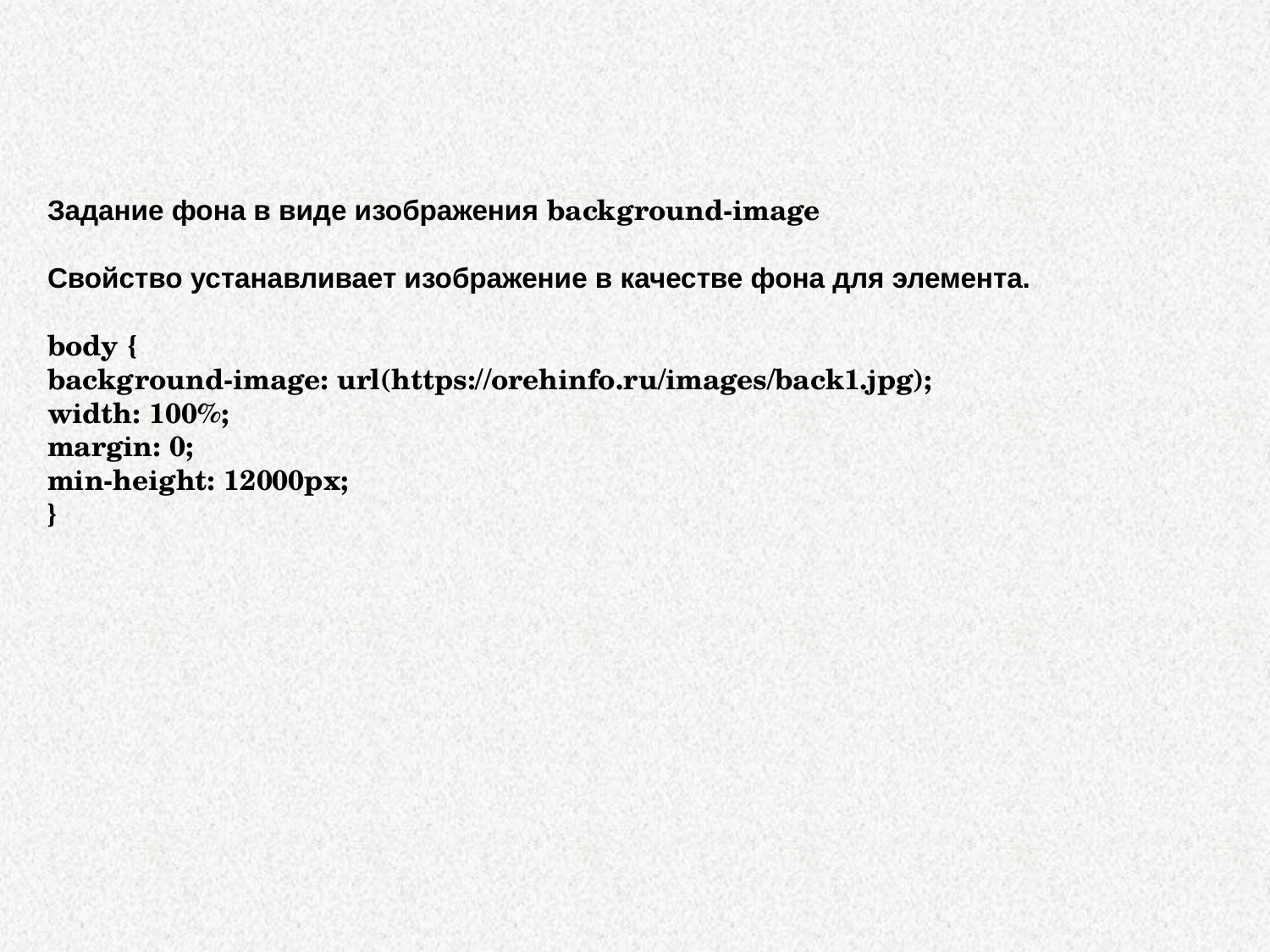

Задание фона в виде изображения background-image

Свойство устанавливает изображение в качестве фона для элемента.

body {
background-image: url(https://orehinfo.ru/images/back1.jpg);
width: 100%;
margin: 0;
min-height: 12000px;
}